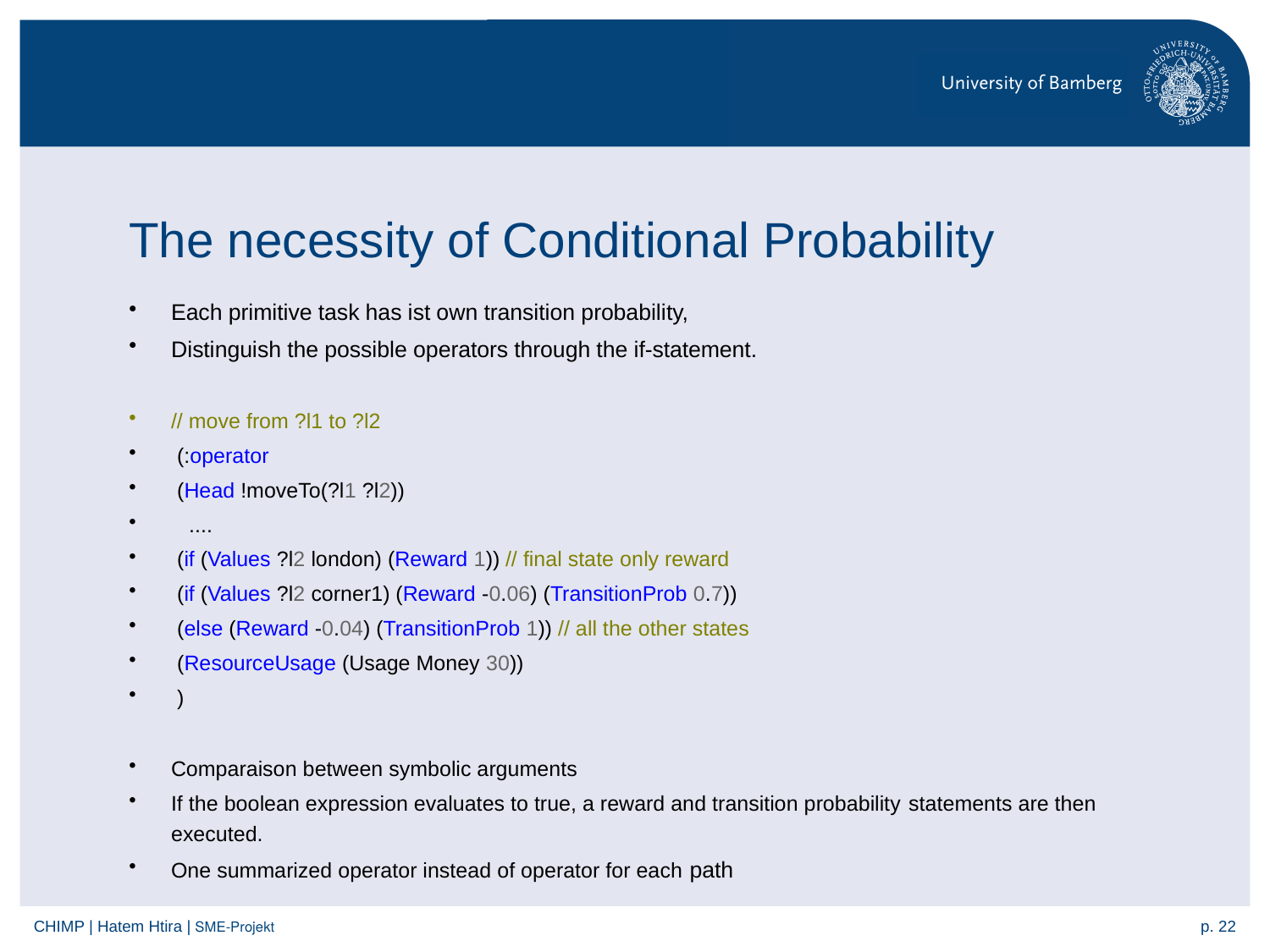

# The necessity of Conditional Probability
Each primitive task has ist own transition probability,
Distinguish the possible operators through the if-statement.

// move from ?l1 to ?l2
 (:operator
 (Head !moveTo(?l1 ?l2))
   ....
 (if (Values ?l2 london) (Reward 1)) // final state only reward
 (if (Values ?l2 corner1) (Reward -0.06) (TransitionProb 0.7))
 (else (Reward -0.04) (TransitionProb 1)) // all the other states
 (ResourceUsage (Usage Money 30))
 )

Comparaison between symbolic arguments
If the boolean expression evaluates to true, a reward and transition probability statements are then executed.
One summarized operator instead of operator for each path